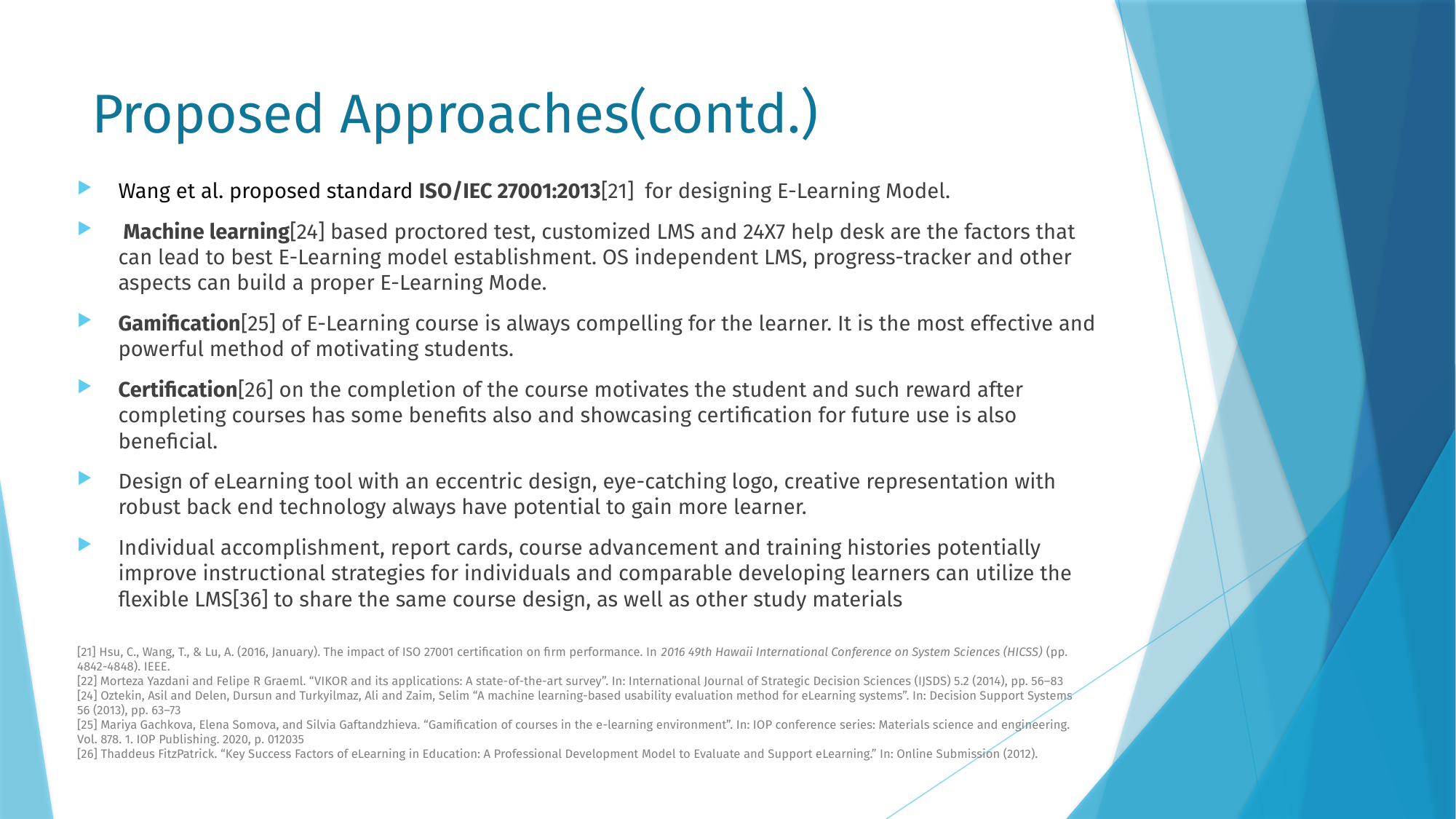

# Proposed Approaches(contd.)
Wang et al. proposed standard ISO/IEC 27001:2013[21]  for designing E-Learning Model.
 Machine learning[24] based proctored test, customized LMS and 24X7 help desk are the factors that can lead to best E-Learning model establishment. OS independent LMS, progress-tracker and other aspects can build a proper E-Learning Mode.
Gamification[25] of E-Learning course is always compelling for the learner. It is the most effective and powerful method of motivating students.
Certification[26] on the completion of the course motivates the student and such reward after completing courses has some benefits also and showcasing certification for future use is also beneficial.
Design of eLearning tool with an eccentric design, eye-catching logo, creative representation with robust back end technology always have potential to gain more learner.
Individual accomplishment, report cards, course advancement and training histories potentially improve instructional strategies for individuals and comparable developing learners can utilize the flexible LMS[36] to share the same course design, as well as other study materials
[21] Hsu, C., Wang, T., & Lu, A. (2016, January). The impact of ISO 27001 certification on firm performance. In 2016 49th Hawaii International Conference on System Sciences (HICSS) (pp. 4842-4848). IEEE.
[22] Morteza Yazdani and Felipe R Graeml. “VIKOR and its applications: A state-of-the-art survey”. In: International Journal of Strategic Decision Sciences (IJSDS) 5.2 (2014), pp. 56–83
[24] Oztekin, Asil and Delen, Dursun and Turkyilmaz, Ali and Zaim, Selim “A machine learning-based usability evaluation method for eLearning systems”. In: Decision Support Systems 56 (2013), pp. 63–73
[25] Mariya Gachkova, Elena Somova, and Silvia Gaftandzhieva. “Gamification of courses in the e-learning environment”. In: IOP conference series: Materials science and engineering. Vol. 878. 1. IOP Publishing. 2020, p. 012035
[26] Thaddeus FitzPatrick. “Key Success Factors of eLearning in Education: A Professional Development Model to Evaluate and Support eLearning.” In: Online Submission (2012).